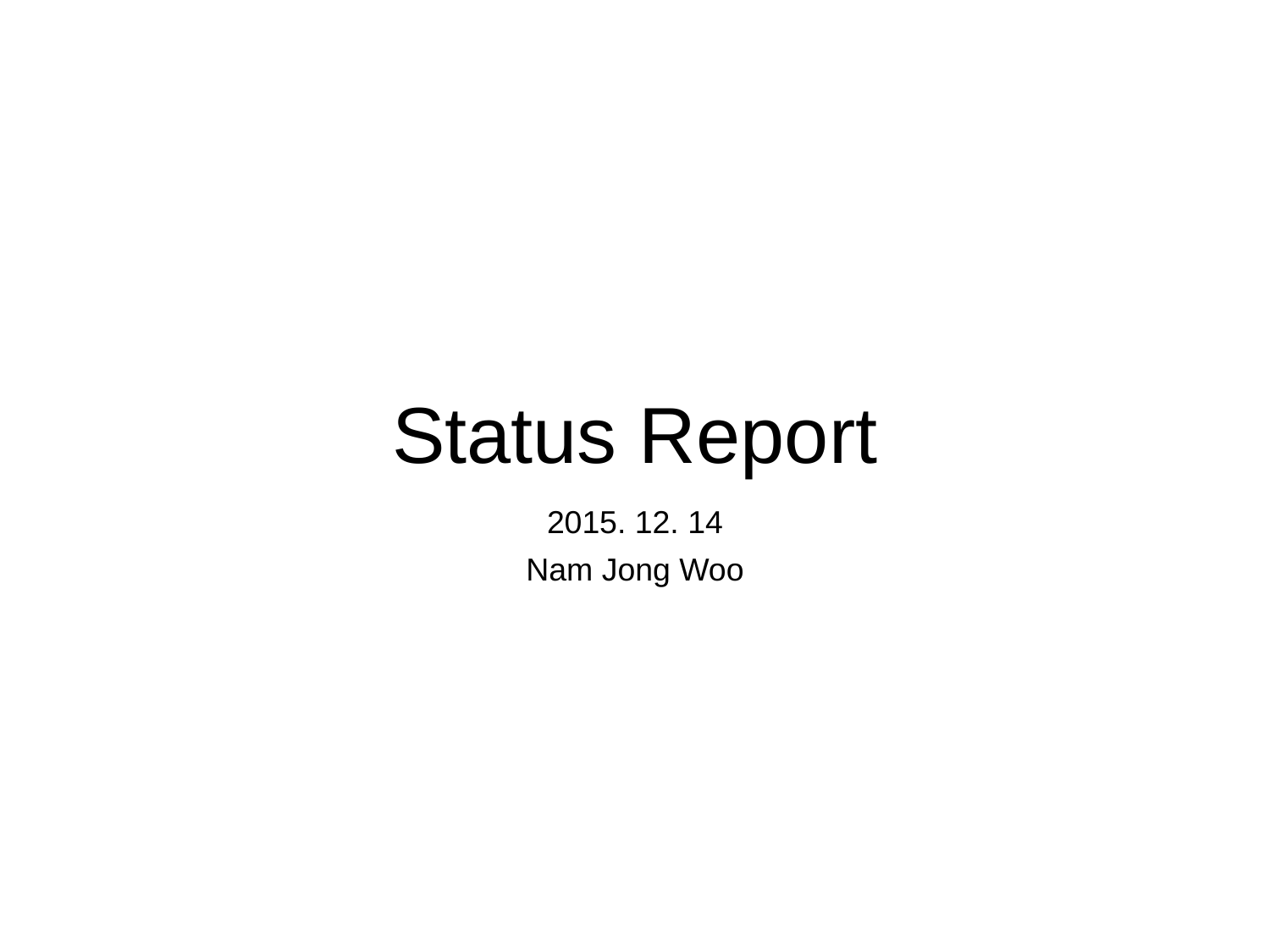

# Status Report
2015. 12. 14
Nam Jong Woo